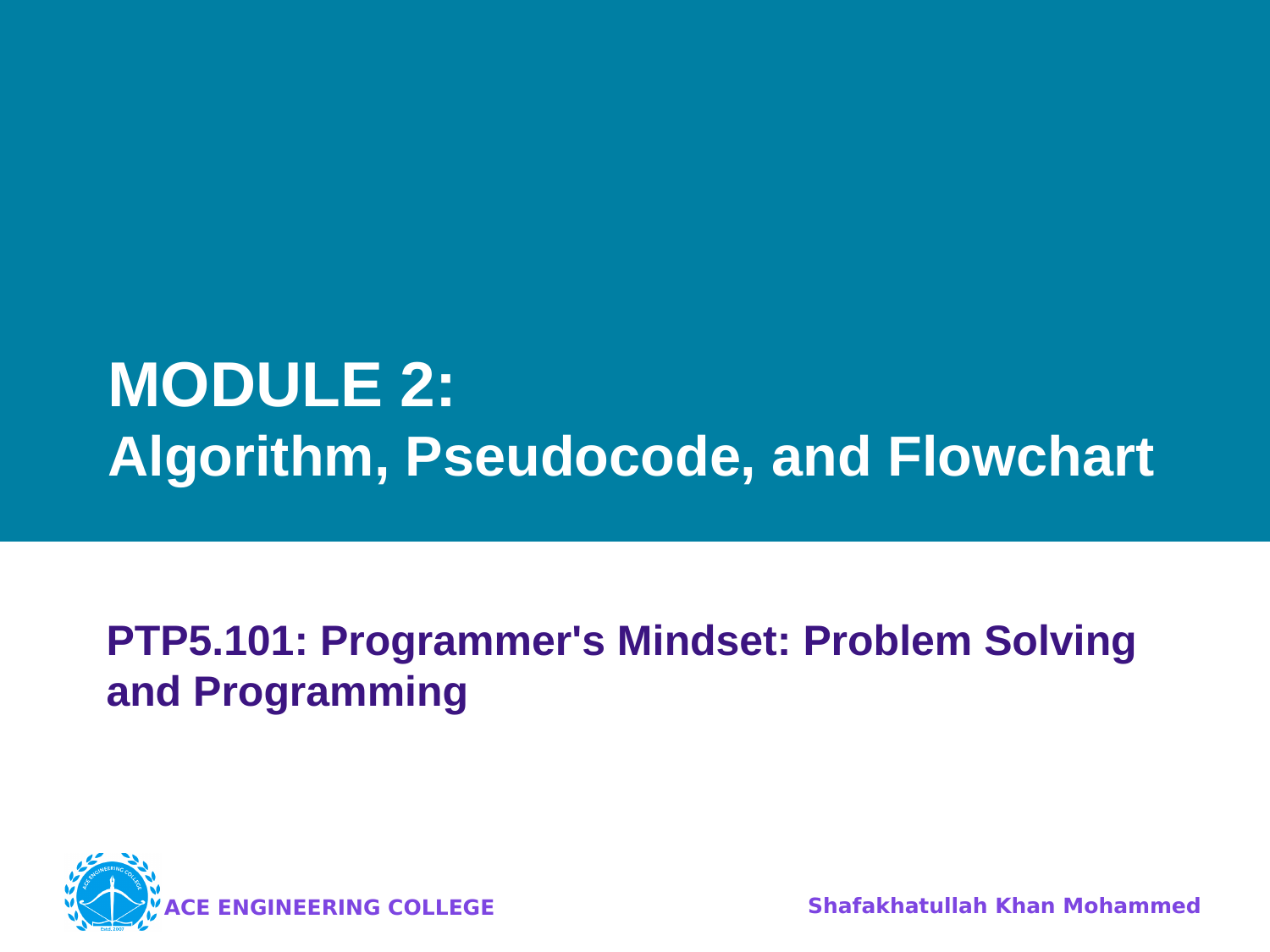

# MODULE 2: Algorithm, Pseudocode, and Flowchart

PTP5.101: Programmer's Mindset: Problem Solving and Programming